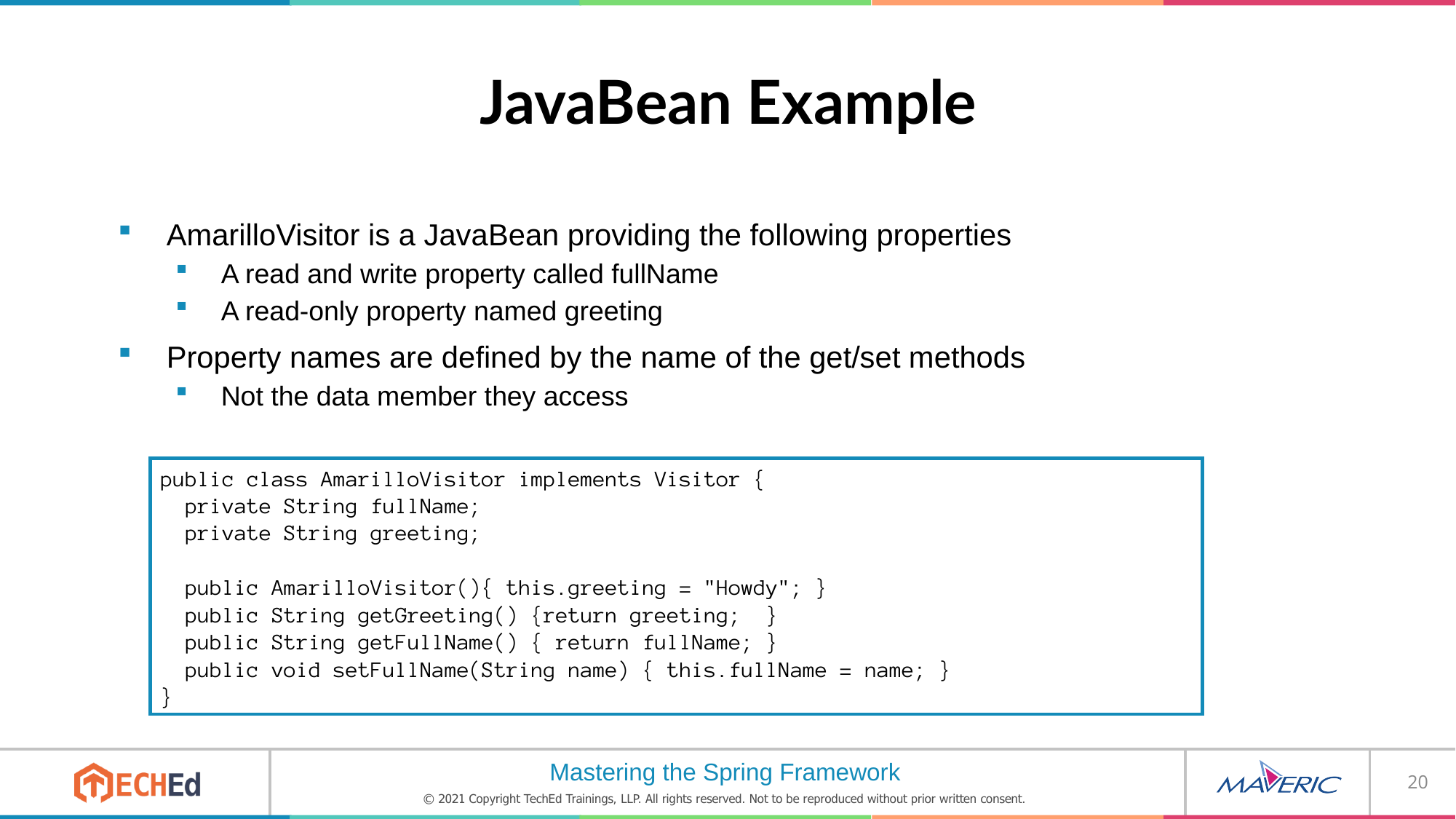

# JavaBean Example
AmarilloVisitor is a JavaBean providing the following properties
A read and write property called fullName
A read-only property named greeting
Property names are defined by the name of the get/set methods
Not the data member they access

public class AmarilloVisitor implements Visitor {
  private String fullName;
  private String greeting;

  public AmarilloVisitor(){ this.greeting = "Howdy"; }
  public String getGreeting() {return greeting;  }
  public String getFullName() { return fullName; }
  public void setFullName(String name) { this.fullName = name; }
}